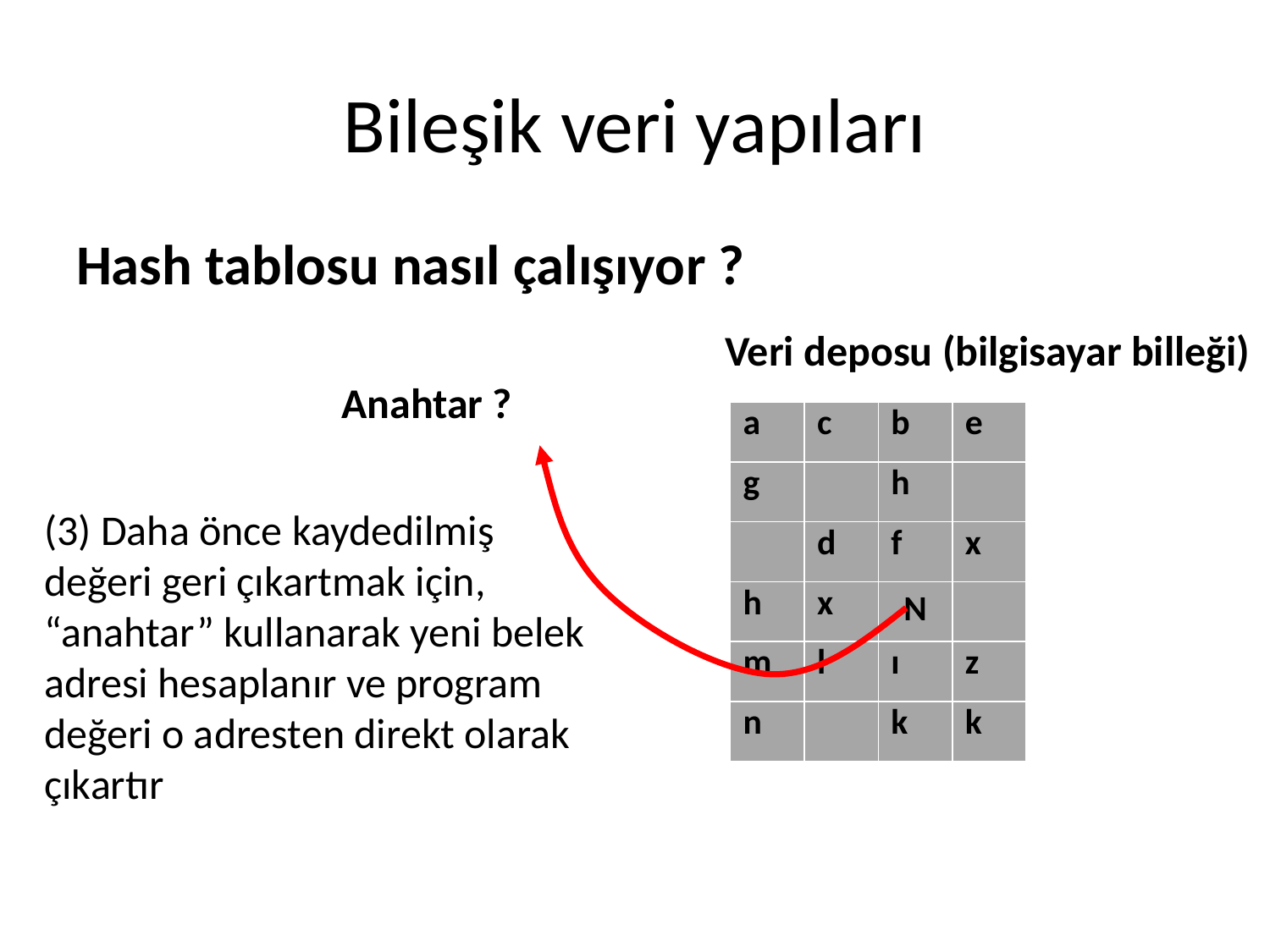

# Bileşik veri yapıları
Hash tablosu nasıl çalışıyor ?
Veri deposu (bilgisayar billeği)
Anahtar ?
| a | c | b | e |
| --- | --- | --- | --- |
| g |  | h |  |
|  | d | f | x |
| h | x | N |  |
| m | l | ı | z |
| n |  | k | k |

(3) Daha önce kaydedilmiş değeri geri çıkartmak için,  “anahtar” kullanarak yeni belek adresi hesaplanır ve program değeri o adresten direkt olarak çıkartır